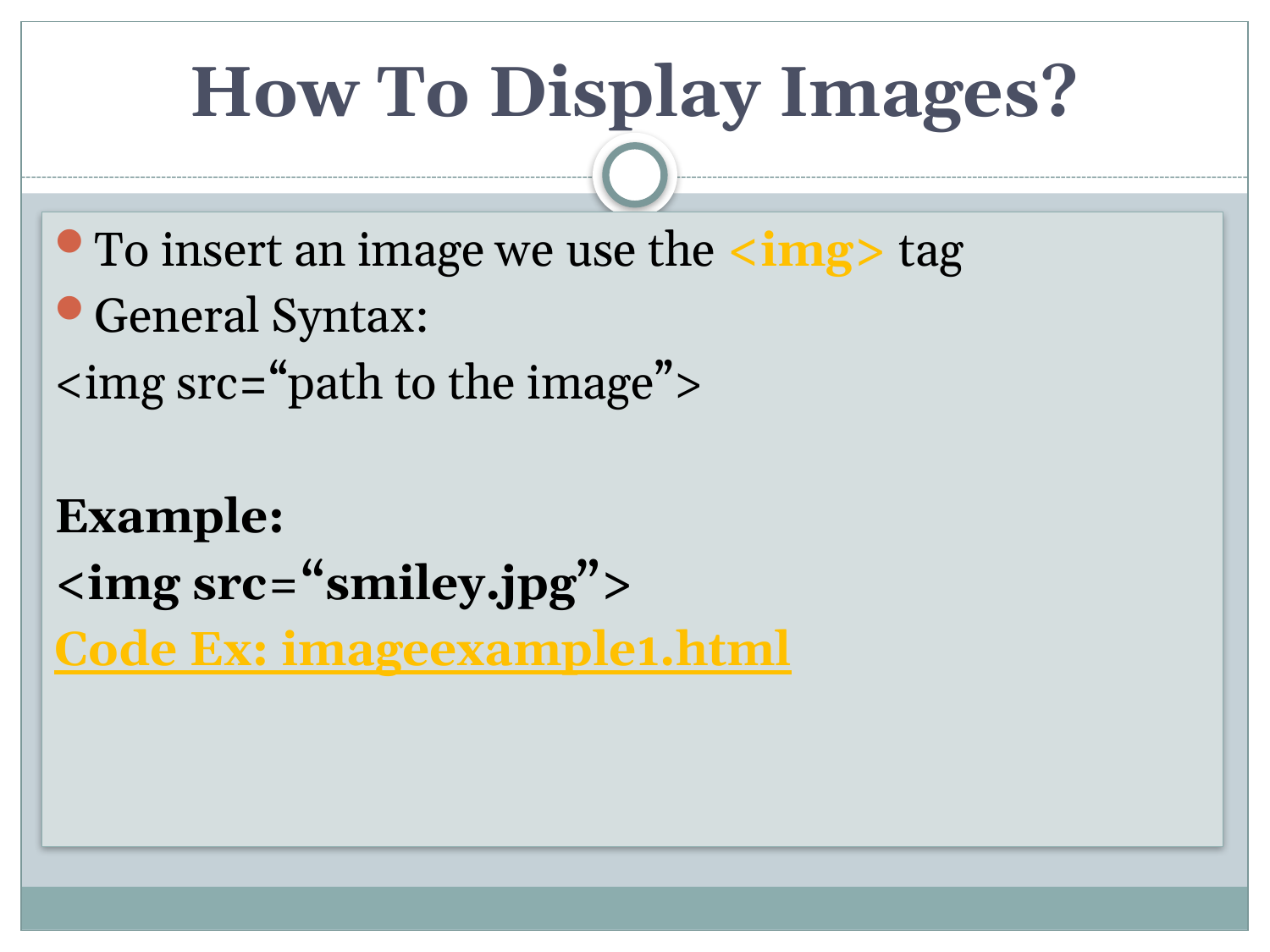

# How To Display Images?
To insert an image we use the <img> tag
General Syntax:
<img src=“path to the image”>

Example:
<img src=“smiley.jpg”>
Code Ex: imageexample1.html